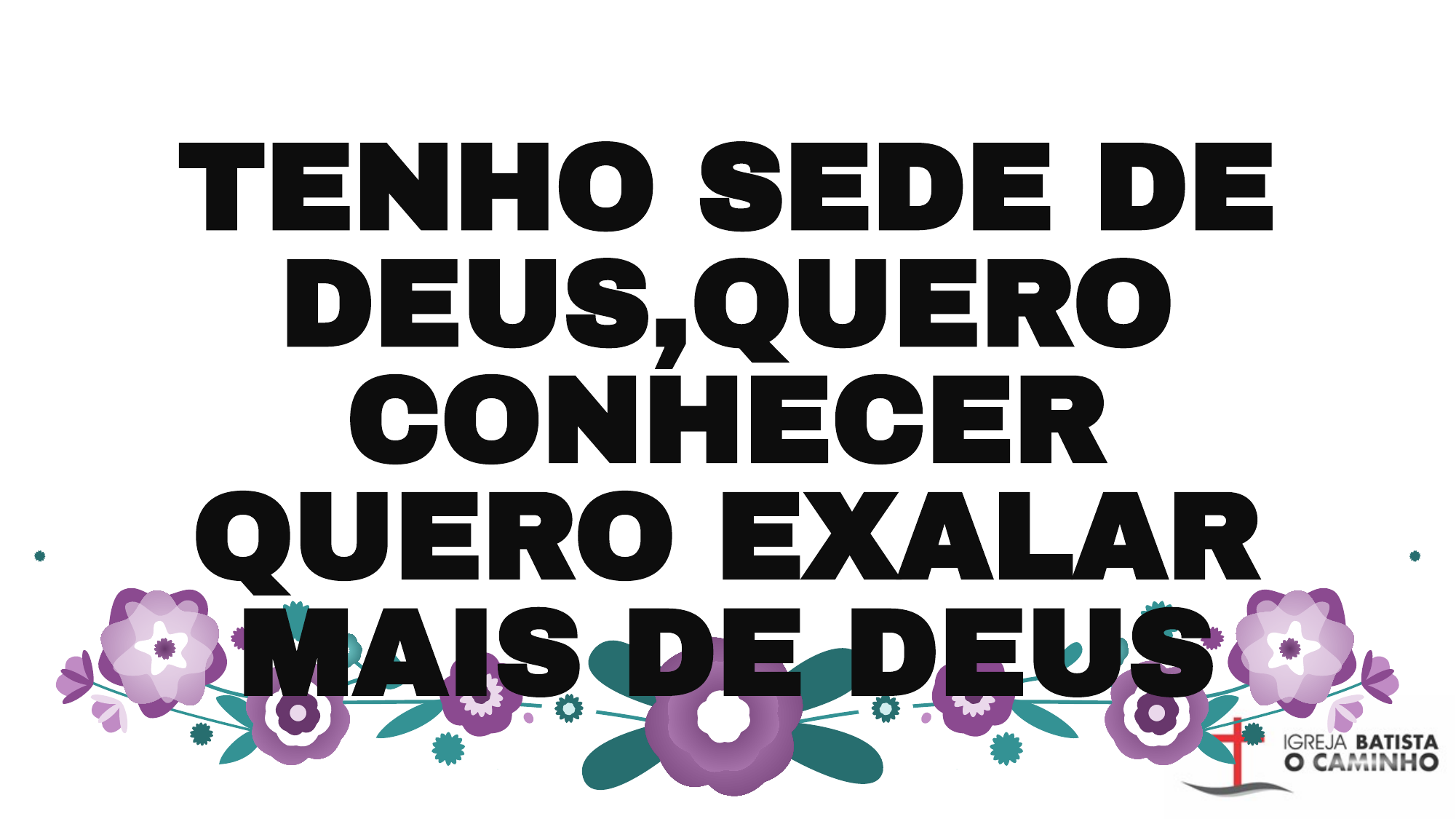

# TENHO SEDE DE DEUS,QUERO CONHECER QUERO EXALAR MAIS DE DEUS